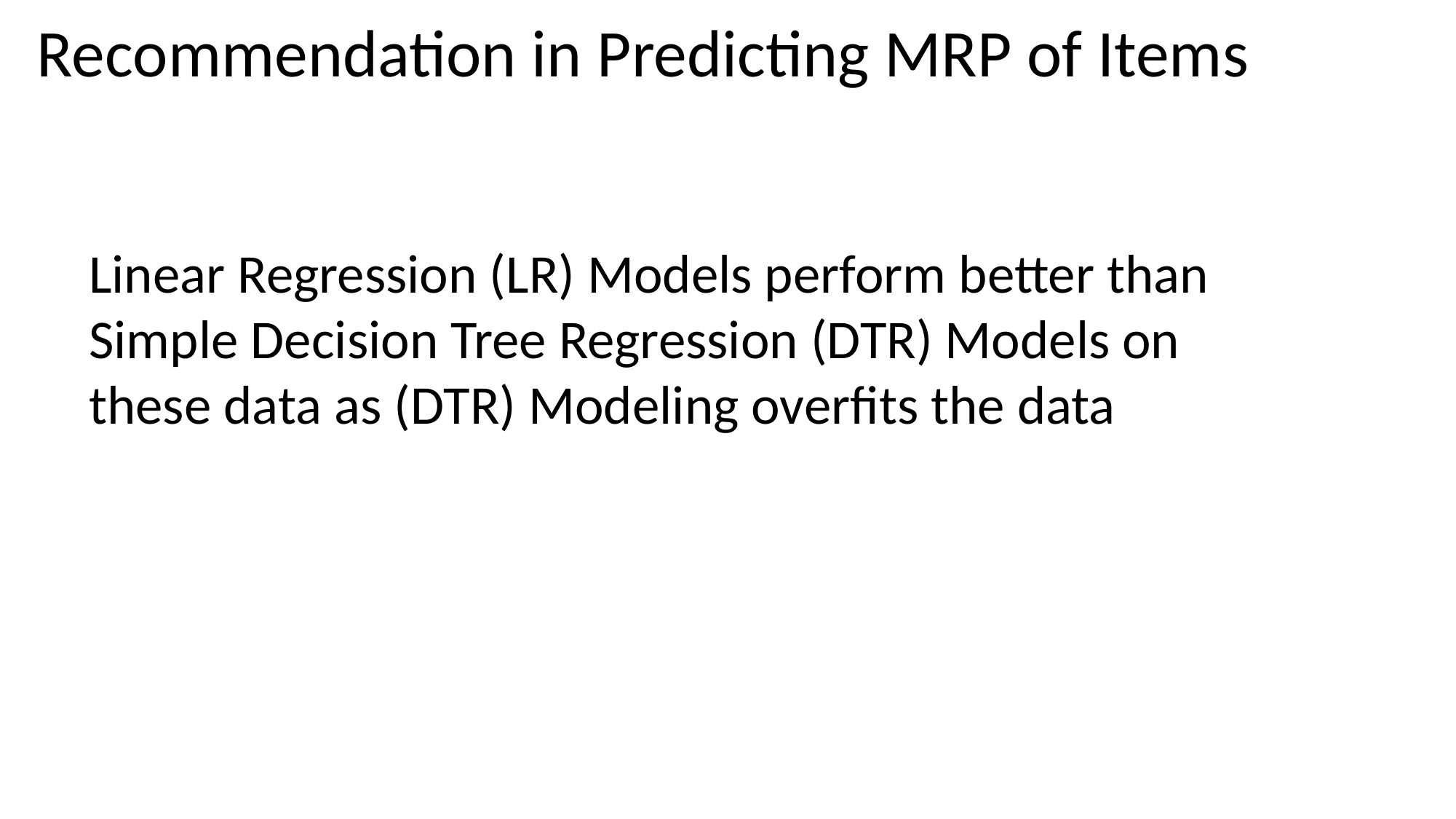

Recommendation in Predicting MRP of Items
Linear Regression (LR) Models perform better than Simple Decision Tree Regression (DTR) Models on these data as (DTR) Modeling overfits the data